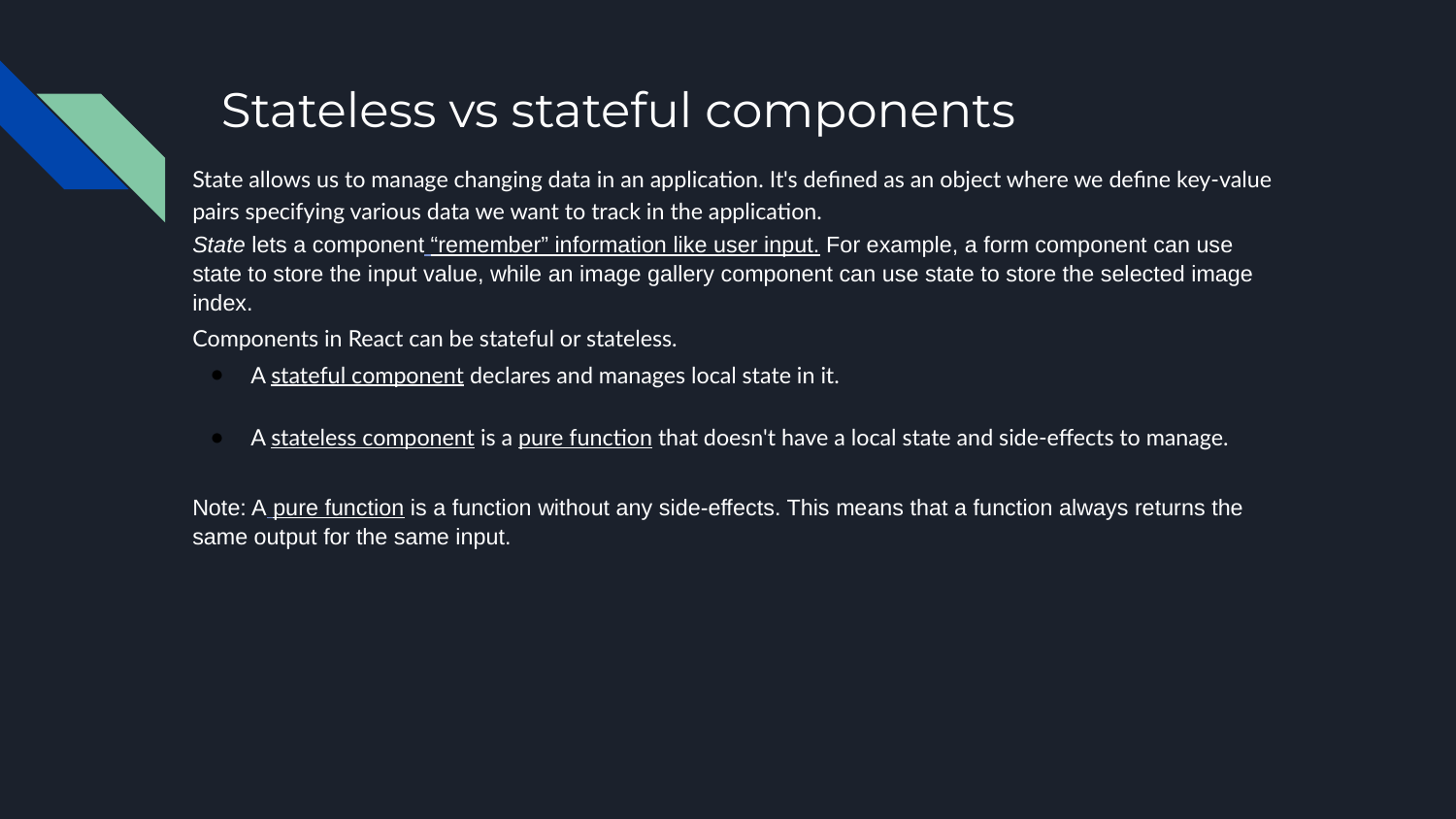

# Stateless vs stateful components
State allows us to manage changing data in an application. It's defined as an object where we define key-value pairs specifying various data we want to track in the application.
State lets a component “remember” information like user input. For example, a form component can use state to store the input value, while an image gallery component can use state to store the selected image index.
Components in React can be stateful or stateless.
A stateful component declares and manages local state in it.

A stateless component is a pure function that doesn't have a local state and side-effects to manage.

Note: A pure function is a function without any side-effects. This means that a function always returns the same output for the same input.